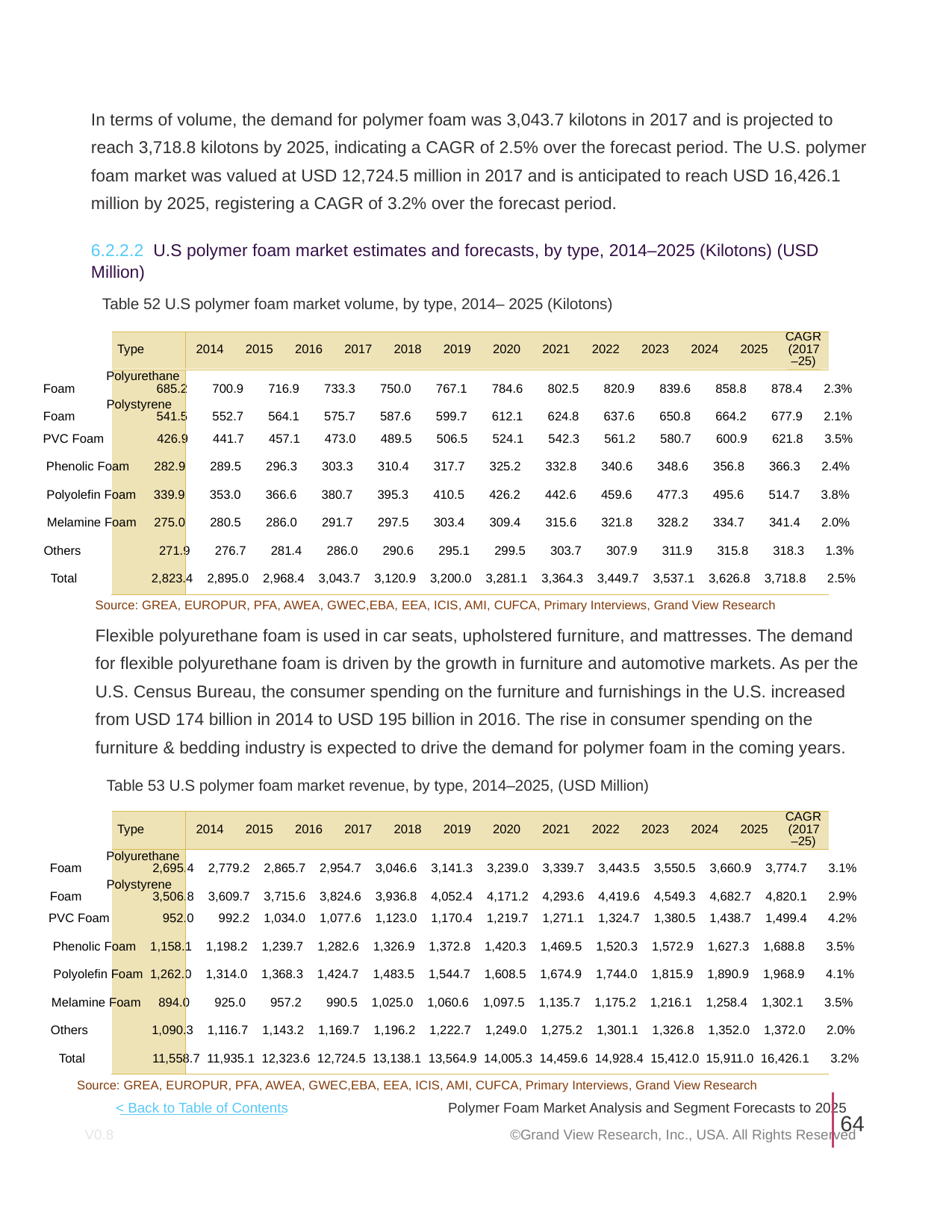

In terms of volume, the demand for polymer foam was 3,043.7 kilotons in 2017 and is projected to
reach 3,718.8 kilotons by 2025, indicating a CAGR of 2.5% over the forecast period. The U.S. polymer
foam market was valued at USD 12,724.5 million in 2017 and is anticipated to reach USD 16,426.1
million by 2025, registering a CAGR of 3.2% over the forecast period.
6.2.2.2  U.S polymer foam market estimates and forecasts, by type, 2014–2025 (Kilotons) (USD
Million)
Table 52 U.S polymer foam market volume, by type, 2014– 2025 (Kilotons)
CAGR

Type
2014
2015
2016
2017
2018
2019
2020
2021
2022
2023
2024
2025
(2017

–25)

Polyurethane

Foam                       685.2       700.9       716.9       733.3       750.0       767.1       784.6       802.5       820.9       839.6       858.8       878.4      2.3%

Polystyrene

Foam                       541.5       552.7       564.1       575.7       587.6       599.7       612.1       624.8       637.6       650.8       664.2       677.9      2.1%

PVC Foam               426.9       441.7       457.1       473.0       489.5       506.5       524.1       542.3       561.2       580.7       600.9       621.8      3.5%

Phenolic Foam       282.9       289.5       296.3       303.3       310.4       317.7       325.2       332.8       340.6       348.6       356.8       366.3      2.4%

Polyolefin Foam     339.9       353.0       366.6       380.7       395.3       410.5       426.2       442.6       459.6       477.3       495.6       514.7      3.8%

Melamine Foam     275.0       280.5       286.0       291.7       297.5       303.4       309.4       315.6       321.8       328.2       334.7       341.4      2.0%

Others                      271.9       276.7       281.4       286.0       290.6       295.1       299.5       303.7       307.9       311.9       315.8       318.3      1.3%

Total                     2,823.4    2,895.0    2,968.4    3,043.7    3,120.9    3,200.0    3,281.1    3,364.3    3,449.7    3,537.1    3,626.8    3,718.8      2.5%

Source: GREA, EUROPUR, PFA, AWEA, GWEC,EBA, EEA, ICIS, AMI, CUFCA, Primary Interviews, Grand View Research
Flexible polyurethane foam is used in car seats, upholstered furniture, and mattresses. The demand
for flexible polyurethane foam is driven by the growth in furniture and automotive markets. As per the
U.S. Census Bureau, the consumer spending on the furniture and furnishings in the U.S. increased
from USD 174 billion in 2014 to USD 195 billion in 2016. The rise in consumer spending on the
furniture & bedding industry is expected to drive the demand for polymer foam in the coming years.
Table 53 U.S polymer foam market revenue, by type, 2014–2025, (USD Million)
CAGR

Type
2014
2015
2016
2017
2018
2019
2020
2021
2022
2023
2024
2025
(2017

–25)

Polyurethane

Foam                    2,695.4    2,779.2    2,865.7    2,954.7    3,046.6    3,141.3    3,239.0    3,339.7    3,443.5    3,550.5    3,660.9    3,774.7      3.1%

Polystyrene

Foam                    3,506.8    3,609.7    3,715.6    3,824.6    3,936.8    4,052.4    4,171.2    4,293.6    4,419.6    4,549.3    4,682.7    4,820.1      2.9%

PVC Foam               952.0       992.2    1,034.0    1,077.6    1,123.0    1,170.4    1,219.7    1,271.1    1,324.7    1,380.5    1,438.7    1,499.4      4.2%

Phenolic Foam    1,158.1    1,198.2    1,239.7    1,282.6    1,326.9    1,372.8    1,420.3    1,469.5    1,520.3    1,572.9    1,627.3    1,688.8      3.5%

Polyolefin Foam  1,262.0    1,314.0    1,368.3    1,424.7    1,483.5    1,544.7    1,608.5    1,674.9    1,744.0    1,815.9    1,890.9    1,968.9      4.1%

Melamine Foam     894.0       925.0       957.2       990.5    1,025.0    1,060.6    1,097.5    1,135.7    1,175.2    1,216.1    1,258.4    1,302.1      3.5%

Others                  1,090.3    1,116.7    1,143.2    1,169.7    1,196.2    1,222.7    1,249.0    1,275.2    1,301.1    1,326.8    1,352.0    1,372.0      2.0%

Total                   11,558.7  11,935.1  12,323.6  12,724.5  13,138.1  13,564.9  14,005.3  14,459.6  14,928.4  15,412.0  15,911.0  16,426.1      3.2%

Source: GREA, EUROPUR, PFA, AWEA, GWEC,EBA, EEA, ICIS, AMI, CUFCA, Primary Interviews, Grand View Research

< Back to Table of Contents
Polymer Foam Market Analysis and Segment Forecasts to 2025
64

V0.8                                                                                                     ©Grand View Research, Inc., USA. All Rights Reserved